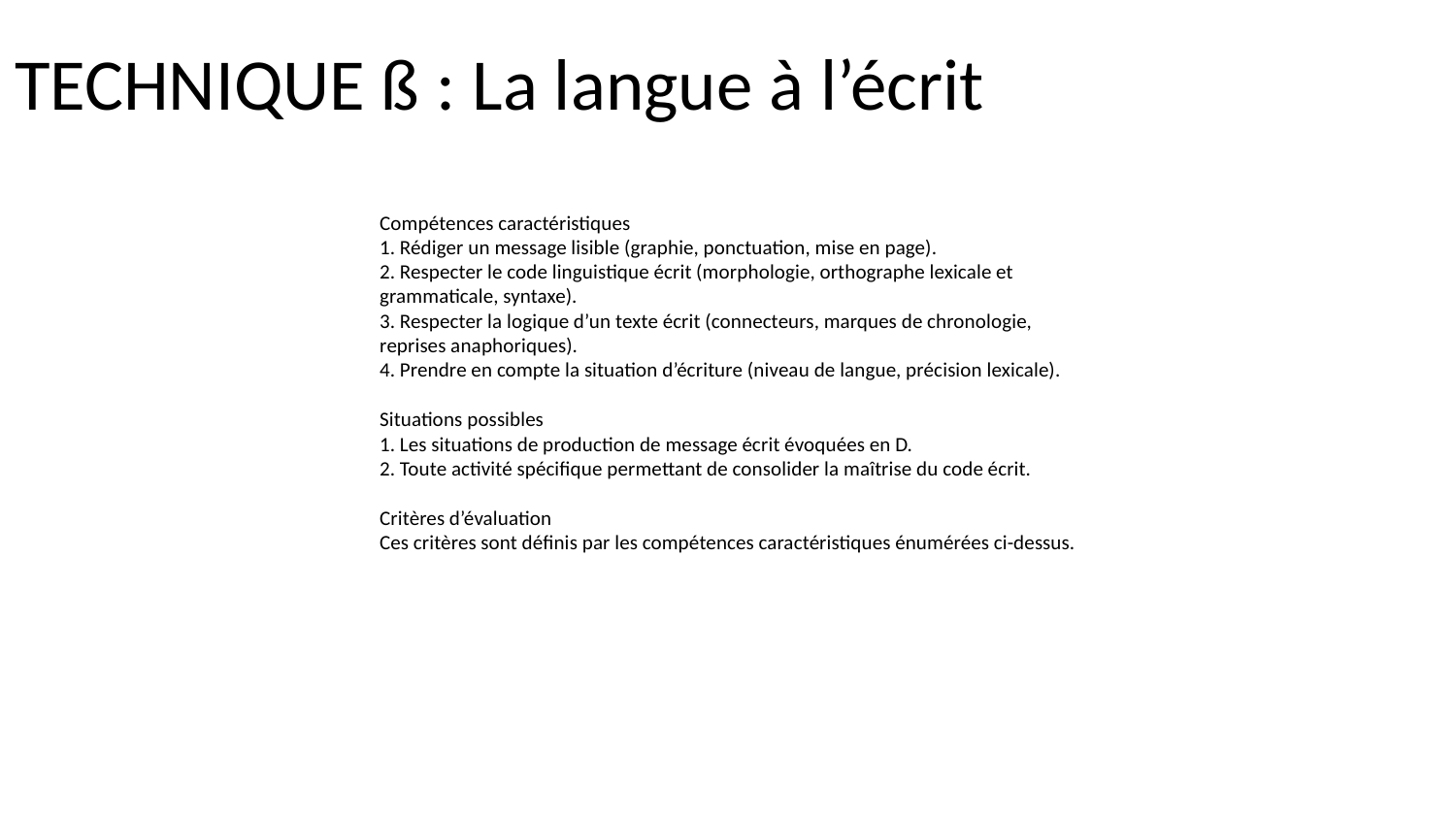

TECHNIQUE ß : La langue à l’écrit
Compétences caractéristiques
1. Rédiger un message lisible (graphie, ponctuation, mise en page).
2. Respecter le code linguistique écrit (morphologie, orthographe lexicale et grammaticale, syntaxe).
3. Respecter la logique d’un texte écrit (connecteurs, marques de chronologie, reprises anaphoriques).
4. Prendre en compte la situation d’écriture (niveau de langue, précision lexicale).

Situations possibles
1. Les situations de production de message écrit évoquées en D.
2. Toute activité spécifique permettant de consolider la maîtrise du code écrit.

Critères d’évaluation
Ces critères sont définis par les compétences caractéristiques énumérées ci-dessus.